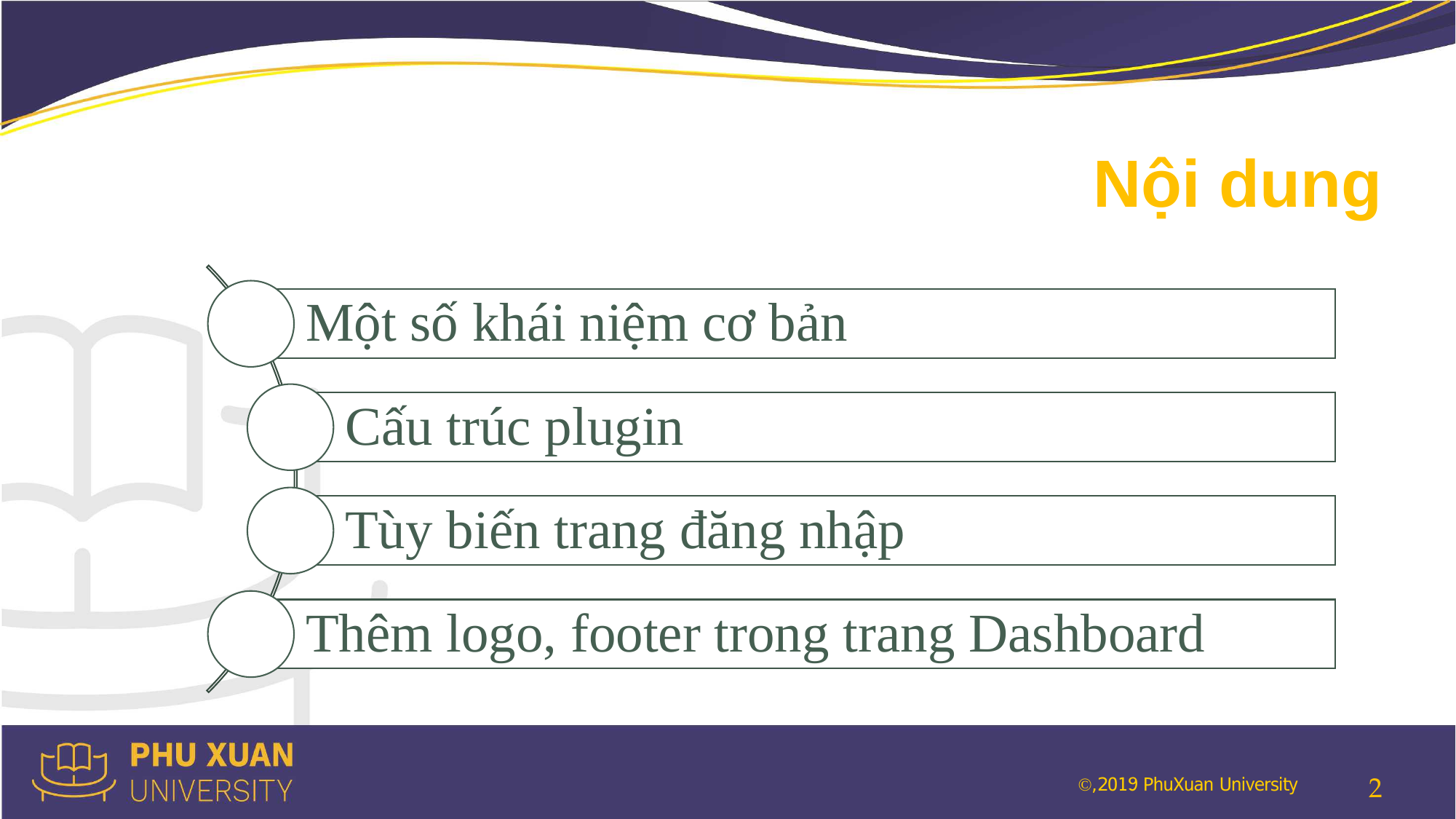

# Nội dung
Một số khái niệm cơ bản
Cấu trúc plugin
Tùy biến trang đăng nhập
Thêm logo, footer trong trang Dashboard
2